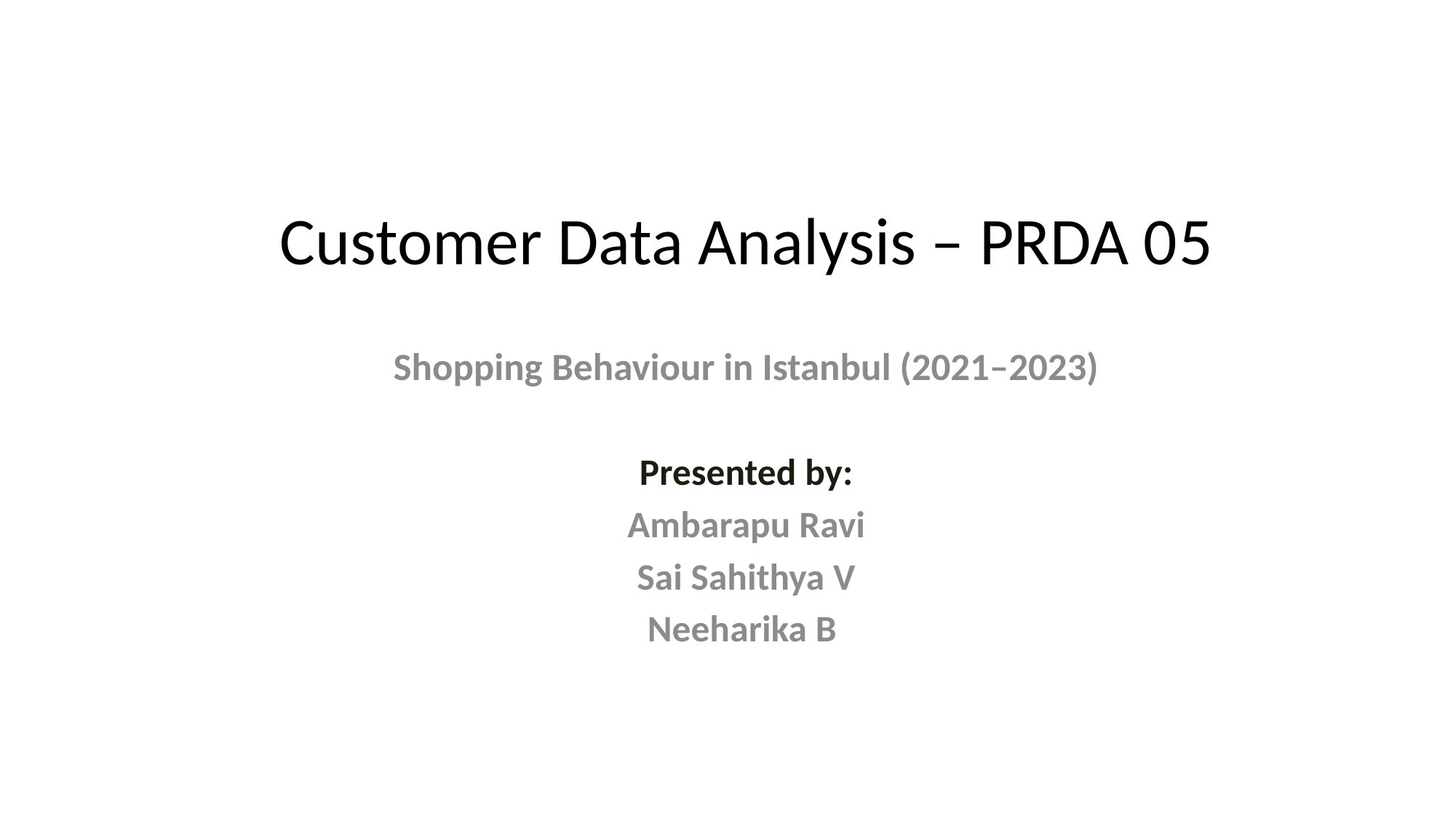

# Customer Data Analysis – PRDA 05
Shopping Behaviour in Istanbul (2021–2023)

Presented by:
Ambarapu Ravi
Sai Sahithya V
Neeharika B